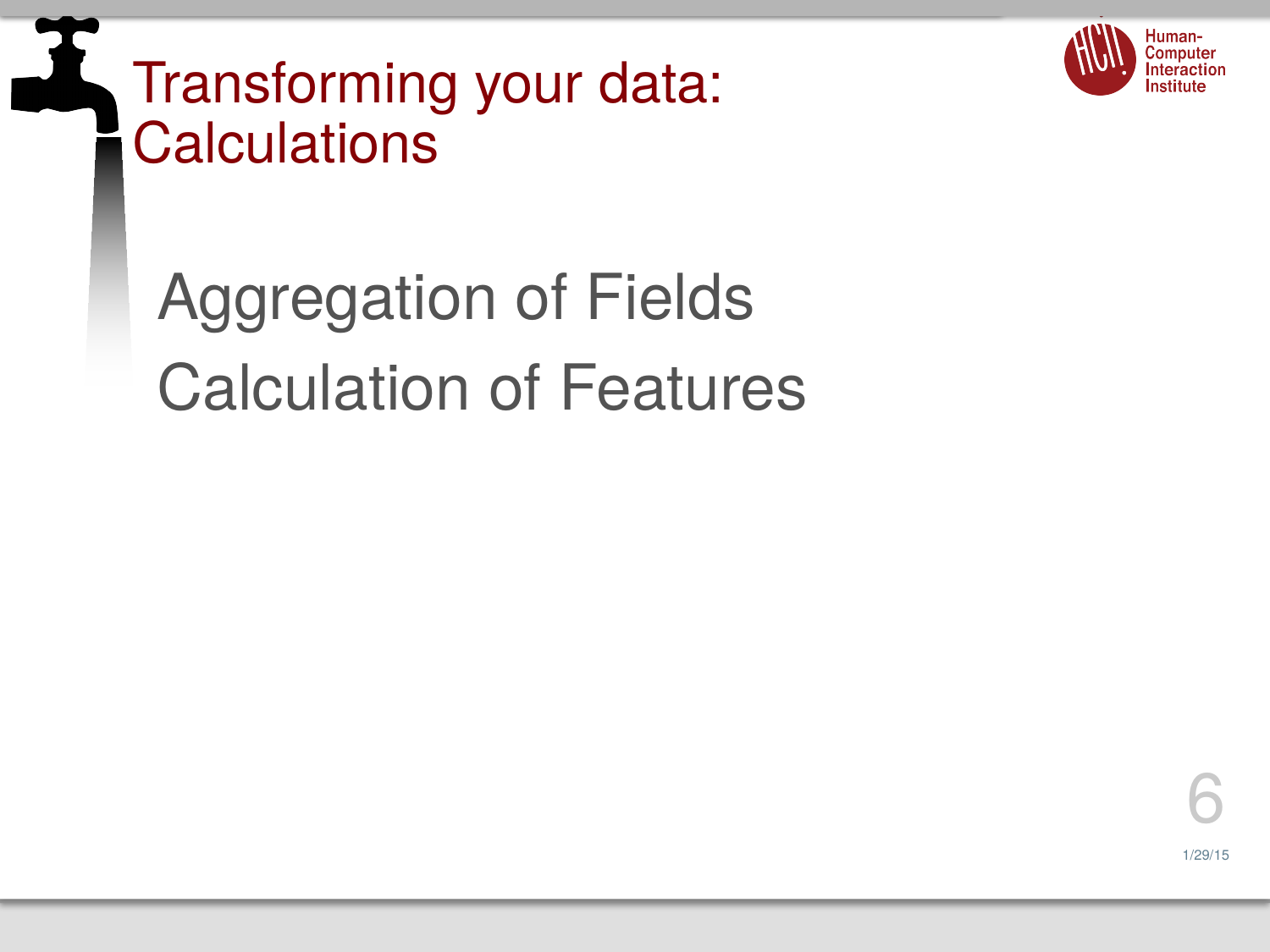

# Transforming your data: Calculations
Aggregation of Fields
Calculation of Features

6
1/29/15